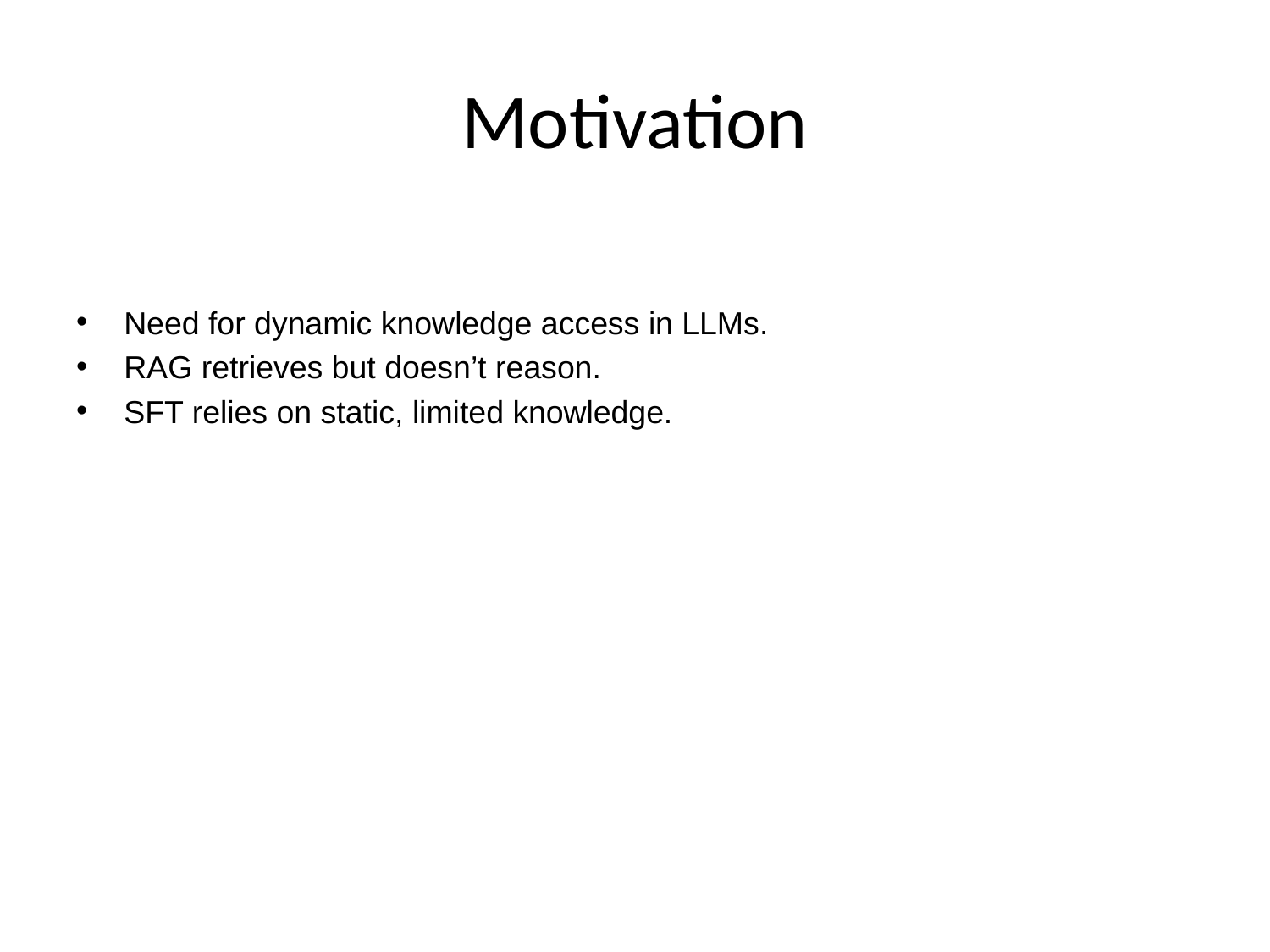

# Motivation

Need for dynamic knowledge access in LLMs.
RAG retrieves but doesn’t reason.
SFT relies on static, limited knowledge.